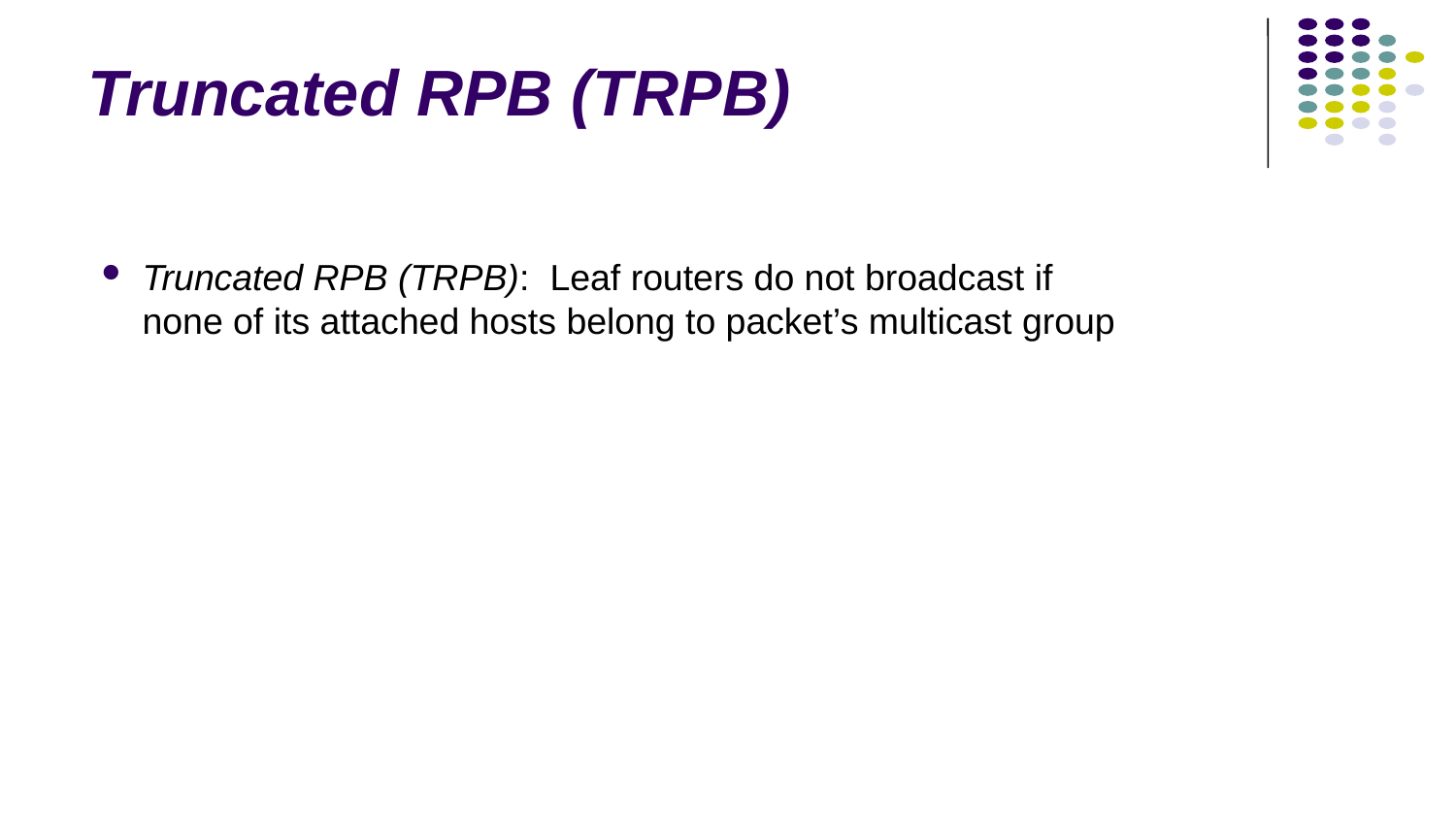

# Truncated RPB (TRPB)

Truncated RPB (TRPB):  Leaf routers do not broadcast if none of its attached hosts belong to packet’s multicast group